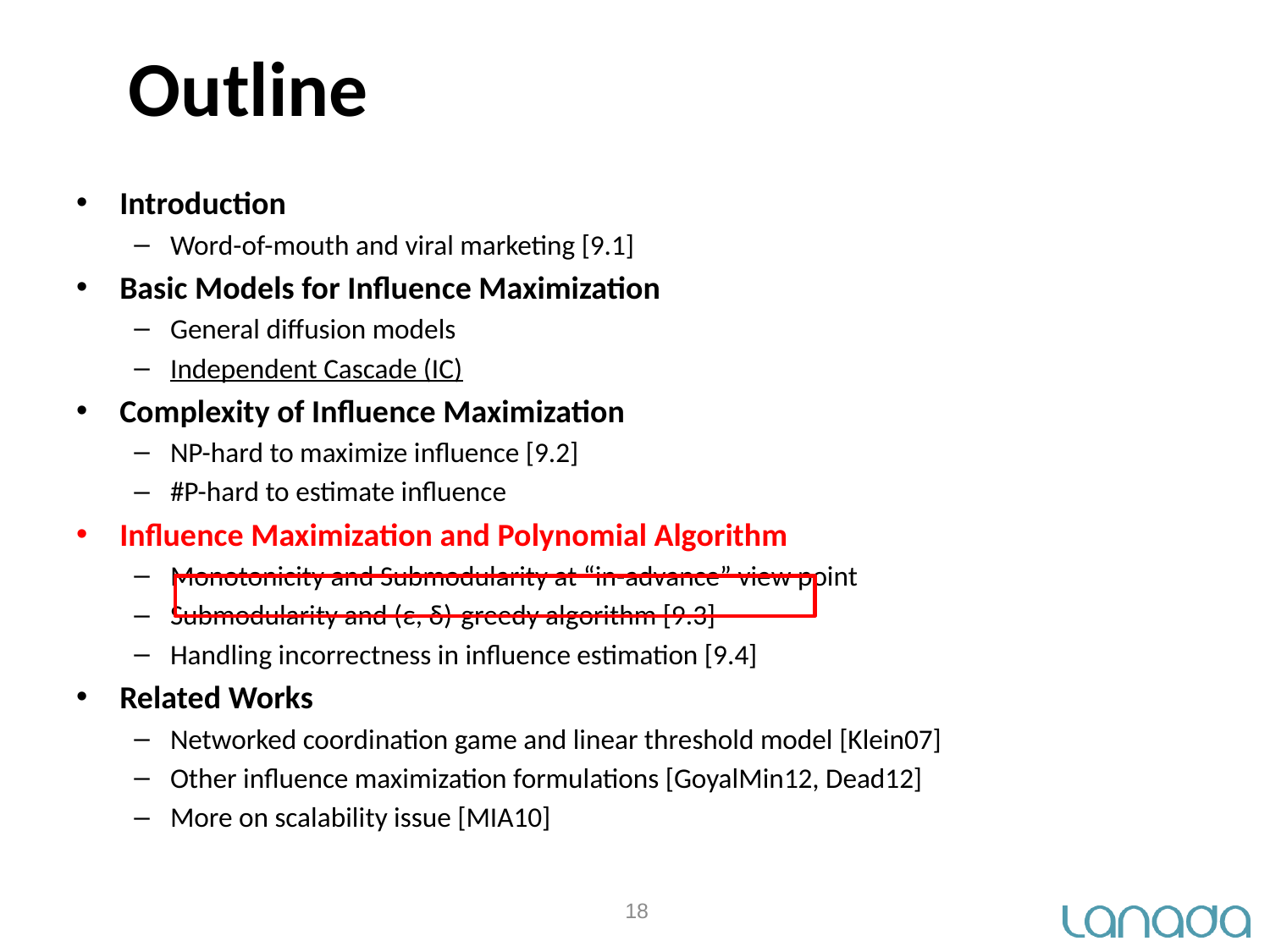

# Outline
Introduction
Word-of-mouth and viral marketing [9.1]
Basic Models for Influence Maximization
General diffusion models
Independent Cascade (IC)
Complexity of Influence Maximization
NP-hard to maximize influence [9.2]
#P-hard to estimate influence
Influence Maximization and Polynomial Algorithm
Monotonicity and Submodularity at “in-advance” view point
Submodularity and (ε, δ)-greedy algorithm [9.3]
Handling incorrectness in influence estimation [9.4]
Related Works
Networked coordination game and linear threshold model [Klein07]
Other influence maximization formulations [GoyalMin12, Dead12]
More on scalability issue [MIA10]